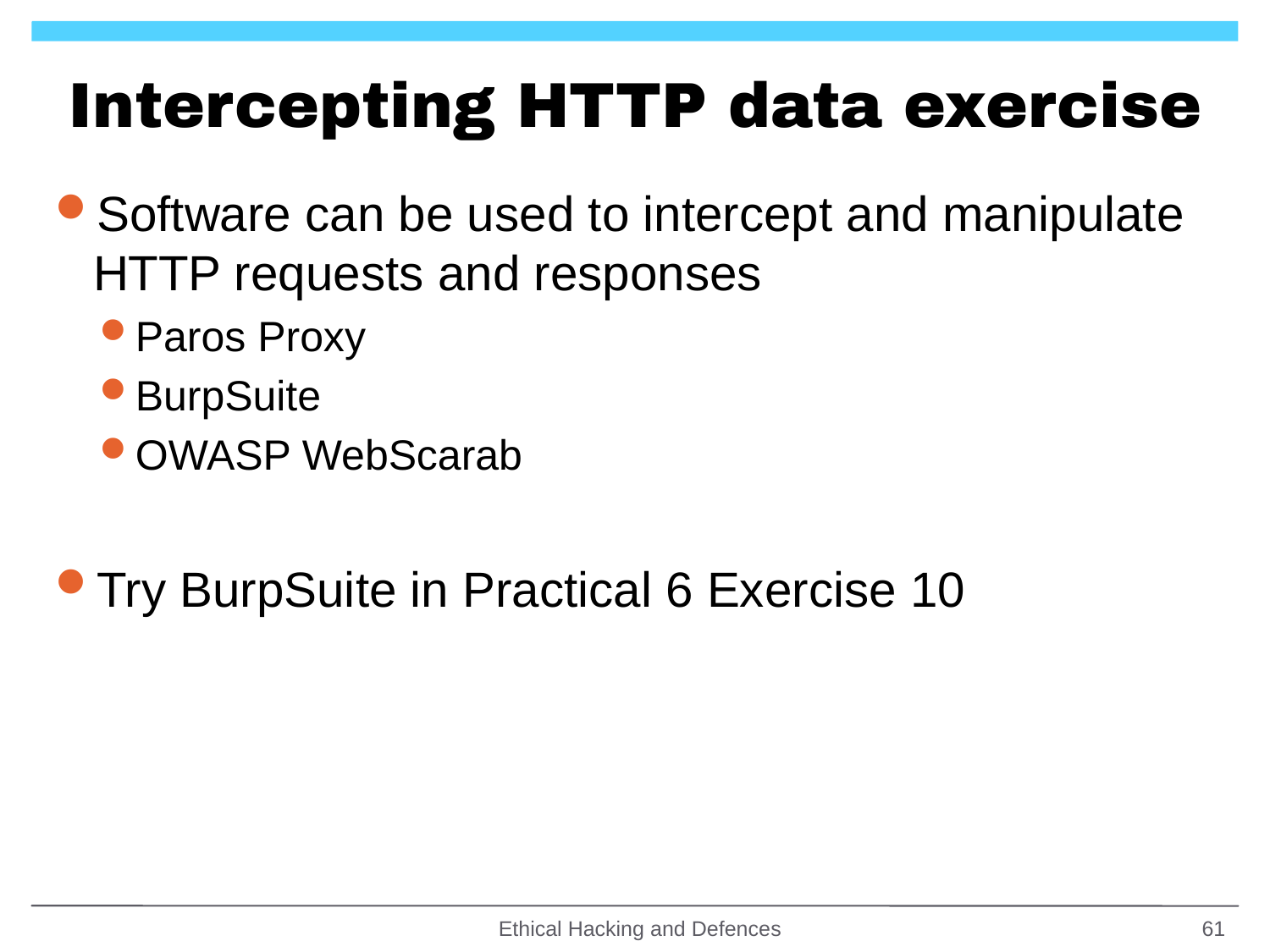

# Intercepting HTTP data exercise
Software can be used to intercept and manipulate HTTP requests and responses
Paros Proxy
BurpSuite
OWASP WebScarab

Try BurpSuite in Practical 6 Exercise 10
Ethical Hacking and Defences
61